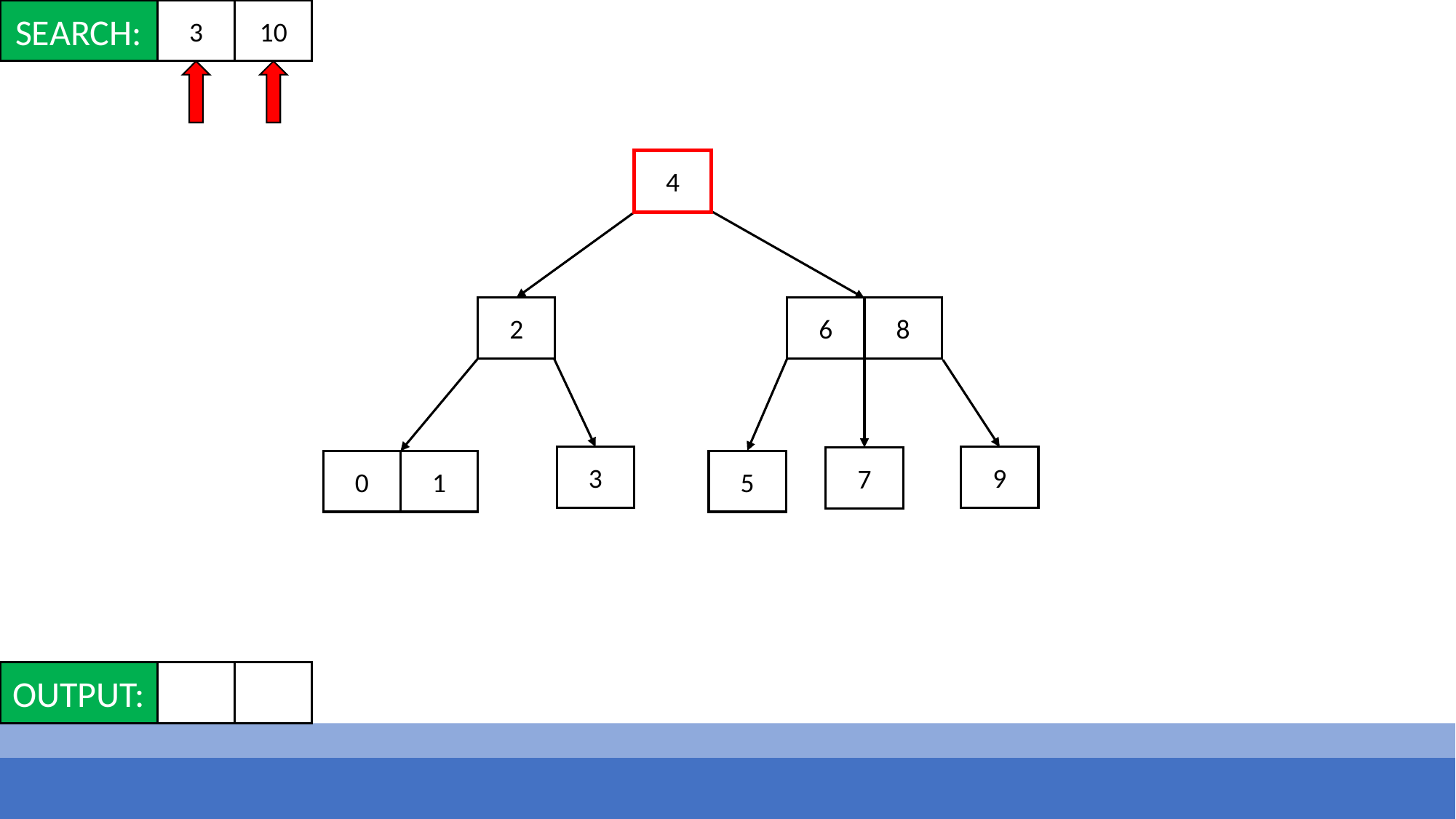

SEARCH:
3
10

4

2
6
8
3
9
7
0
1
5
OUTPUT:
1
0